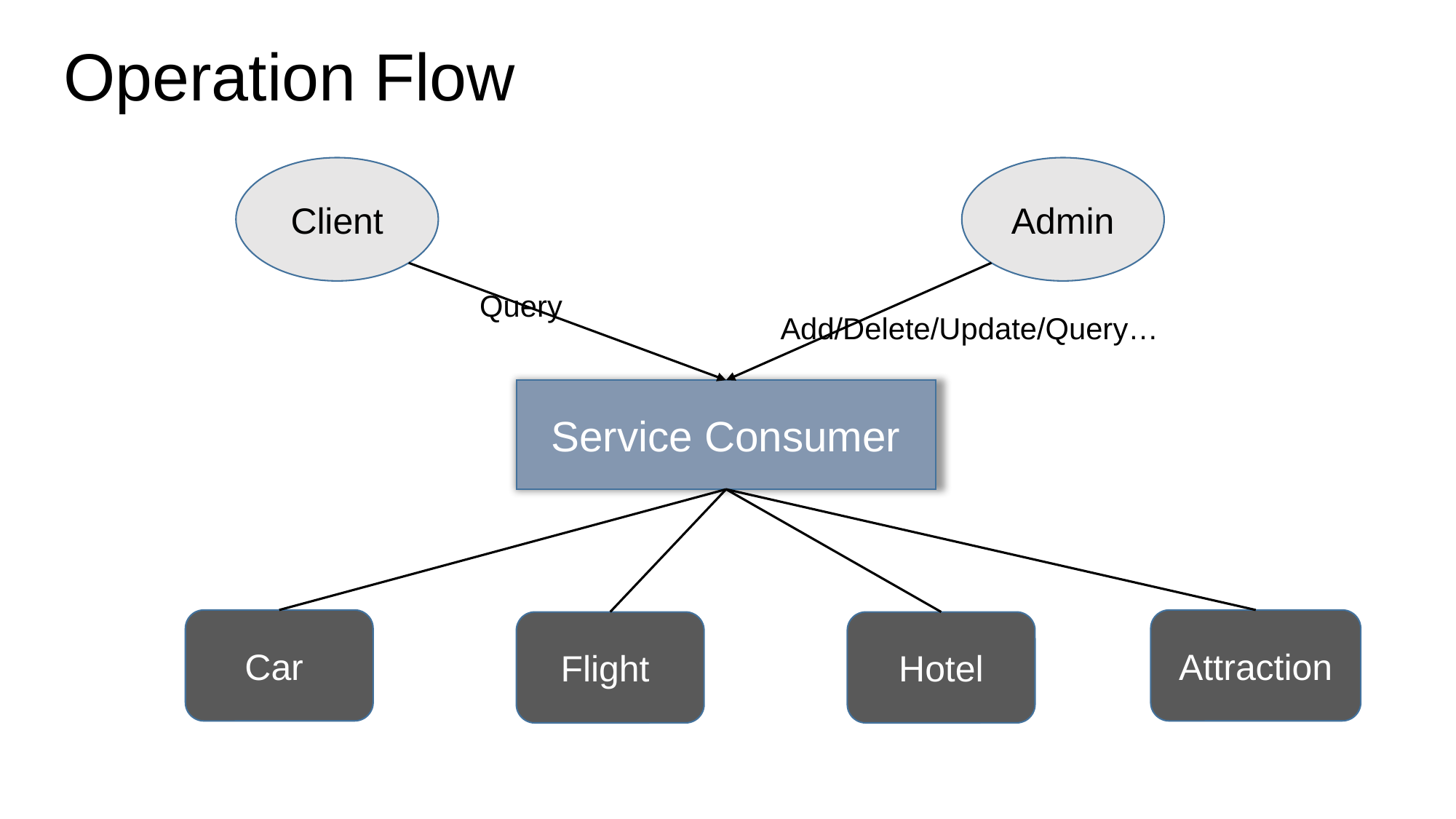

# Operation Flow
Client
Admin
Query
Add/Delete/Update/Query…
Service Consumer
Car
Attraction
Flight
Hotel